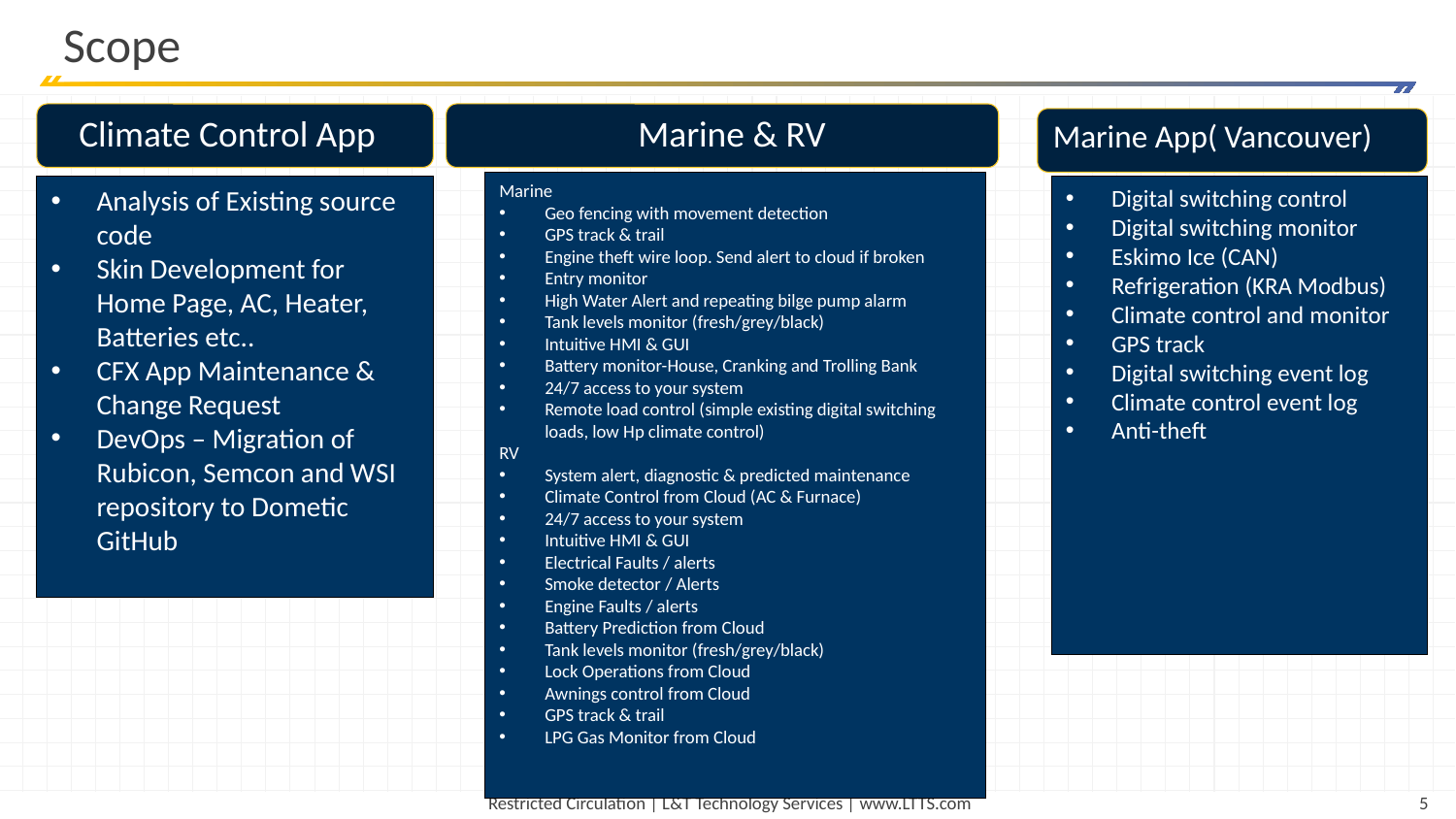

# Scope

Marine & RV

Climate Control App

Marine App( Vancouver)
Marine
Geo fencing with movement detection
GPS track & trail
Engine theft wire loop. Send alert to cloud if broken
Entry monitor
High Water Alert and repeating bilge pump alarm
Tank levels monitor (fresh/grey/black)
Intuitive HMI & GUI
Battery monitor-House, Cranking and Trolling Bank
24/7 access to your system
Remote load control (simple existing digital switching loads, low Hp climate control)
RV
System alert, diagnostic & predicted maintenance
Climate Control from Cloud (AC & Furnace)
24/7 access to your system
Intuitive HMI & GUI
Electrical Faults / alerts
Smoke detector / Alerts
Engine Faults / alerts
Battery Prediction from Cloud
Tank levels monitor (fresh/grey/black)
Lock Operations from Cloud
Awnings control from Cloud
GPS track & trail
LPG Gas Monitor from Cloud

Analysis of Existing source code
Skin Development for Home Page, AC, Heater, Batteries etc..
CFX App Maintenance & Change Request
DevOps – Migration of Rubicon, Semcon and WSI repository to Dometic GitHub

Digital switching control
Digital switching monitor
Eskimo Ice (CAN)
Refrigeration (KRA Modbus)
Climate control and monitor
GPS track
Digital switching event log
Climate control event log
Anti-theft